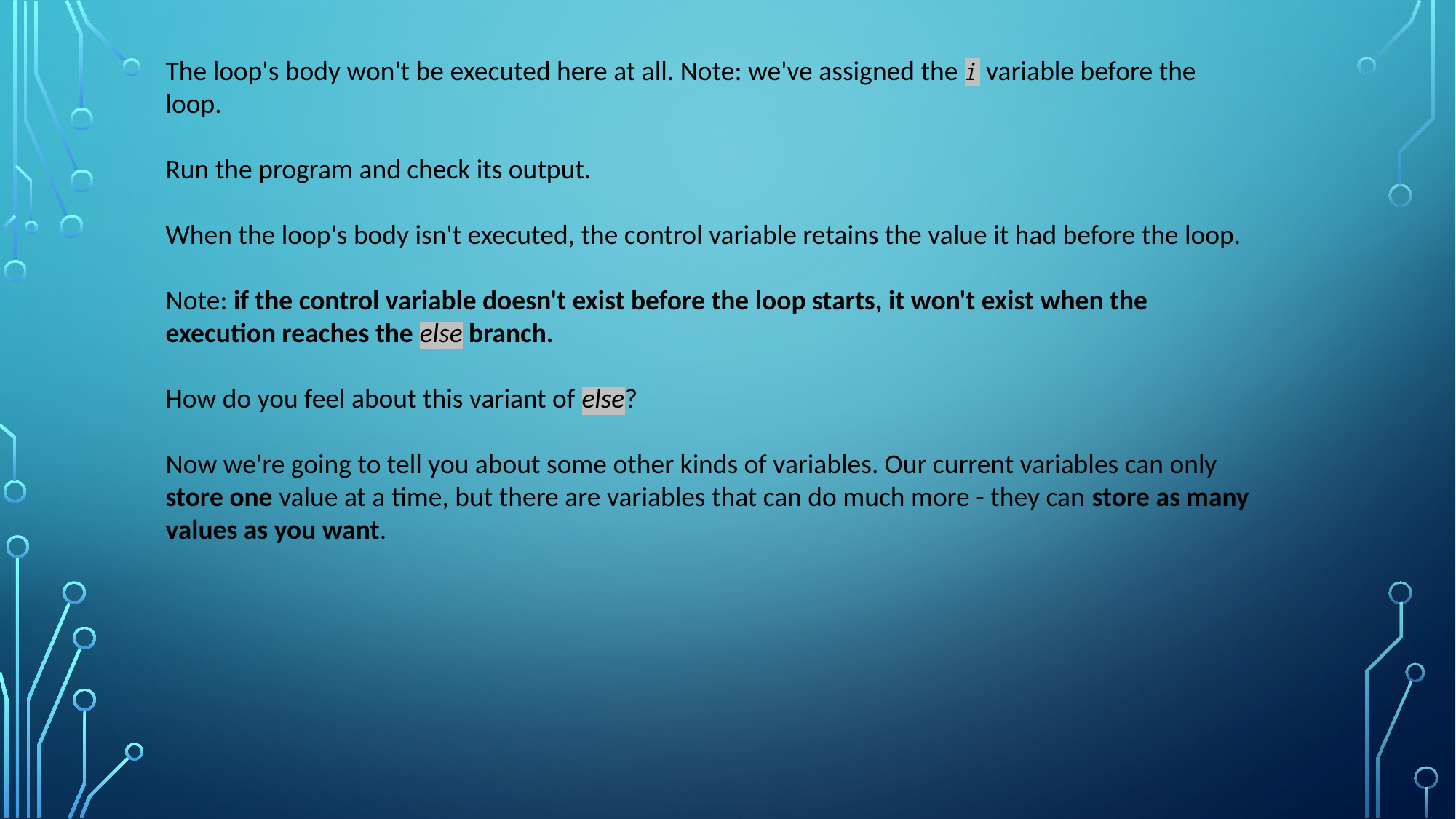

The loop's body won't be executed here at all. Note: we've assigned the i variable before the loop.

Run the program and check its output.

When the loop's body isn't executed, the control variable retains the value it had before the loop.

Note: if the control variable doesn't exist before the loop starts, it won't exist when the execution reaches the else branch.

How do you feel about this variant of else?

Now we're going to tell you about some other kinds of variables. Our current variables can only store one value at a time, but there are variables that can do much more - they can store as many values as you want.